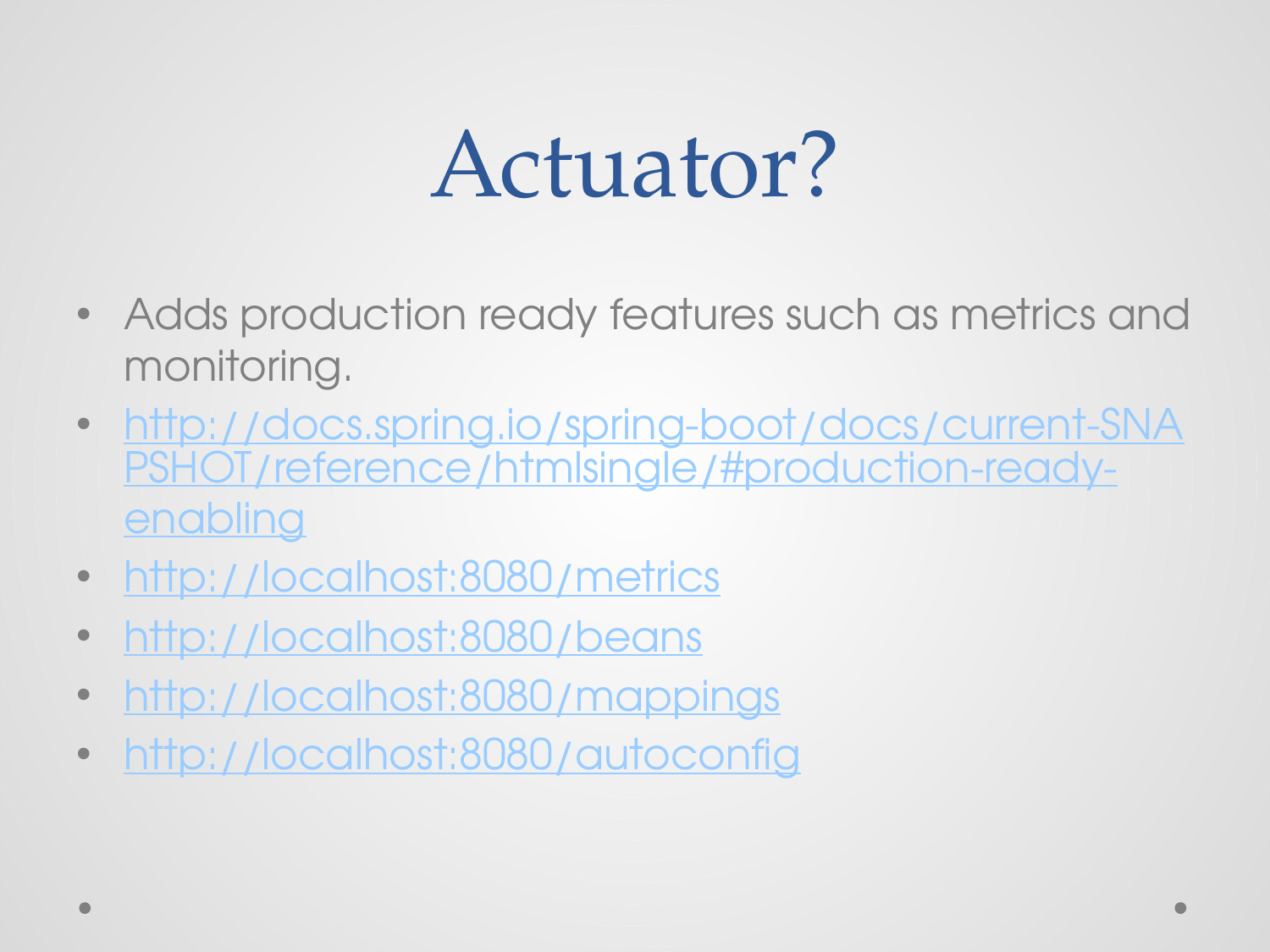

# Actuator?

Adds production ready features such as metrics and monitoring.
http://docs.spring.io/spring-boot/docs/current-SNAPSHOT/reference/htmlsingle/#production-ready-enabling
http://localhost:8080/metrics
http://localhost:8080/beans
http://localhost:8080/mappings
http://localhost:8080/autoconfig